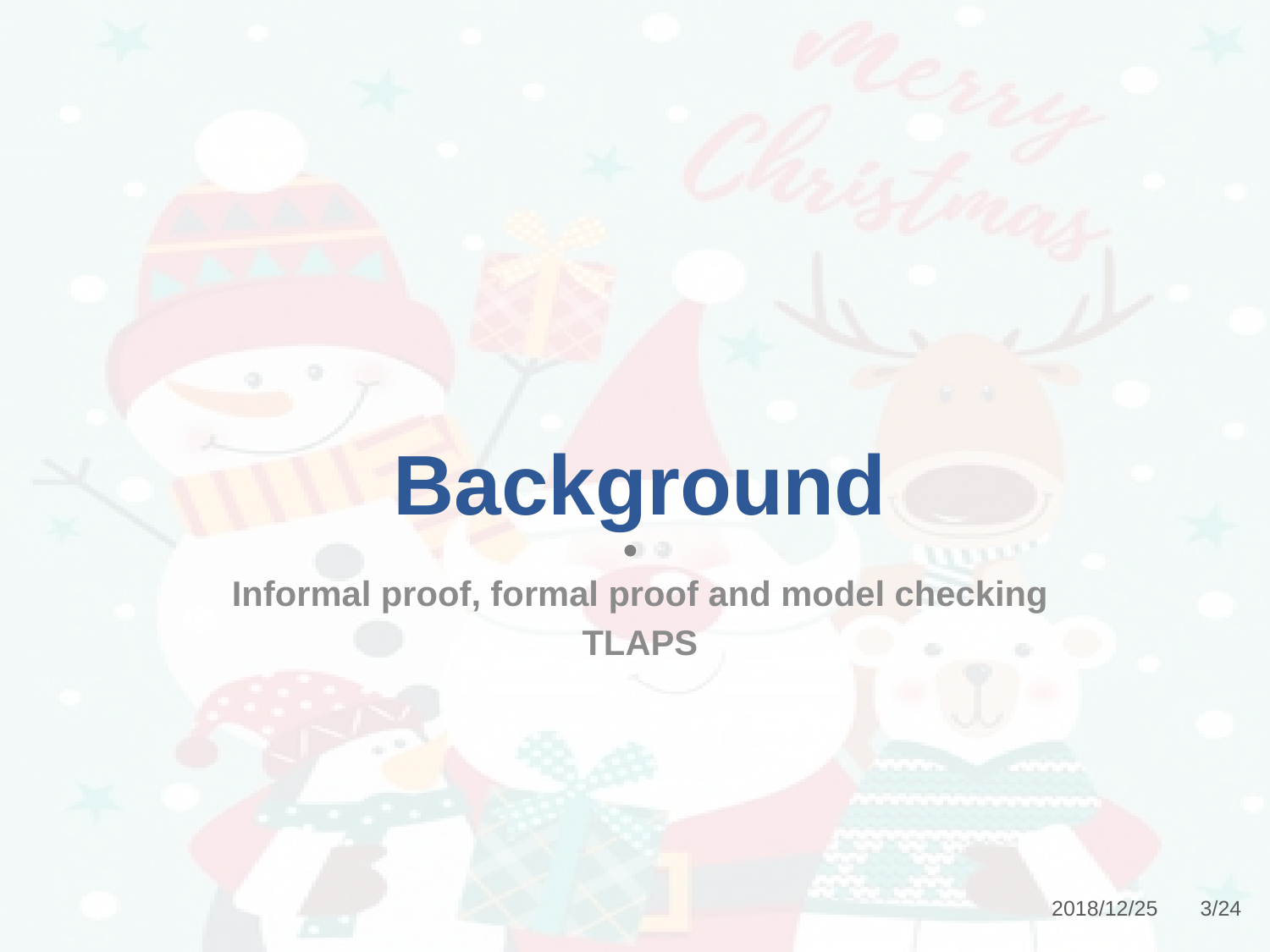

# Background
Informal proof, formal proof and model checking
TLAPS
2018/12/25
3/24